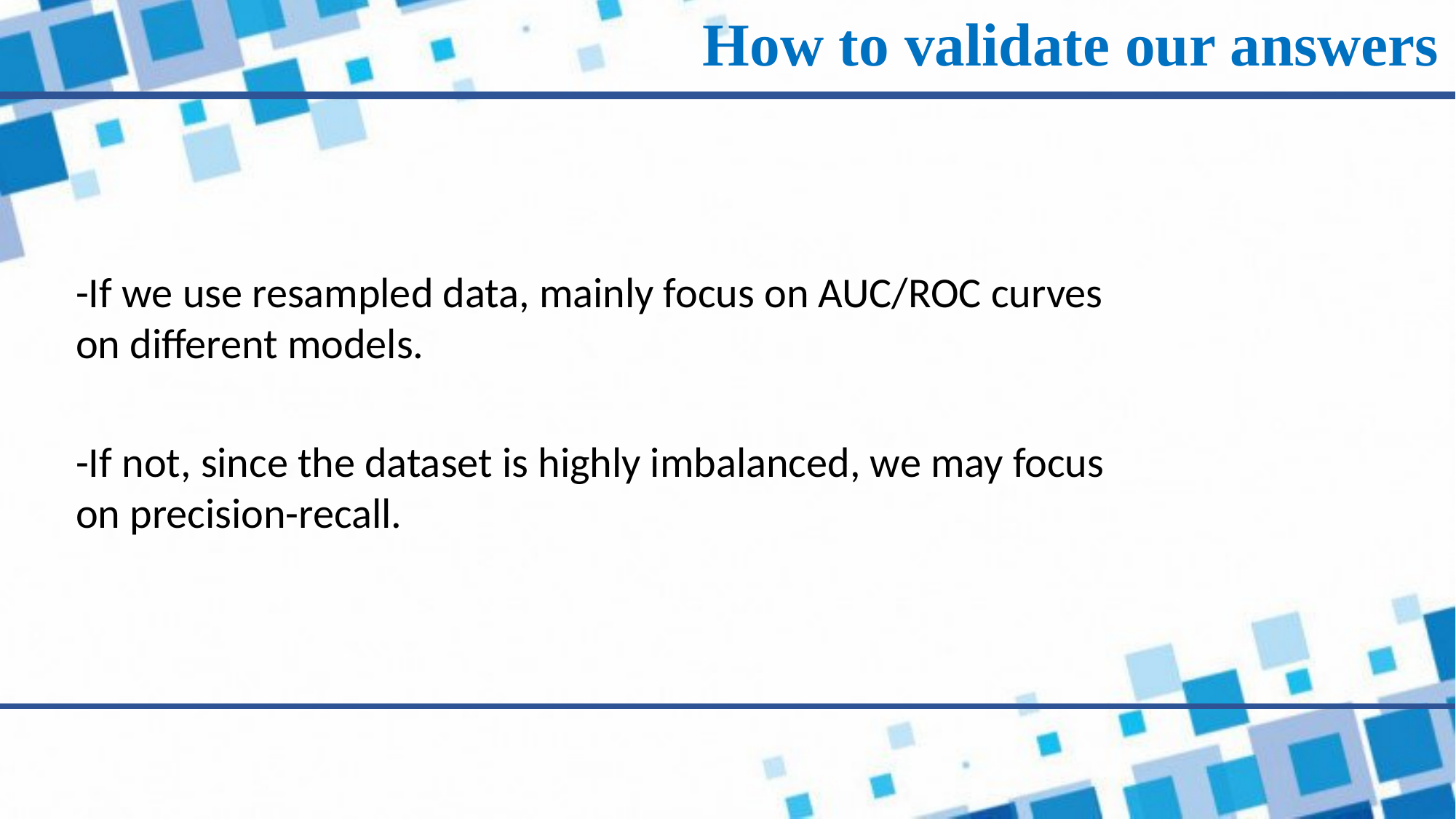

How to validate our answers

-If we use resampled data, mainly focus on AUC/ROC curves on different models.
-If not, since the dataset is highly imbalanced, we may focus on precision-recall.